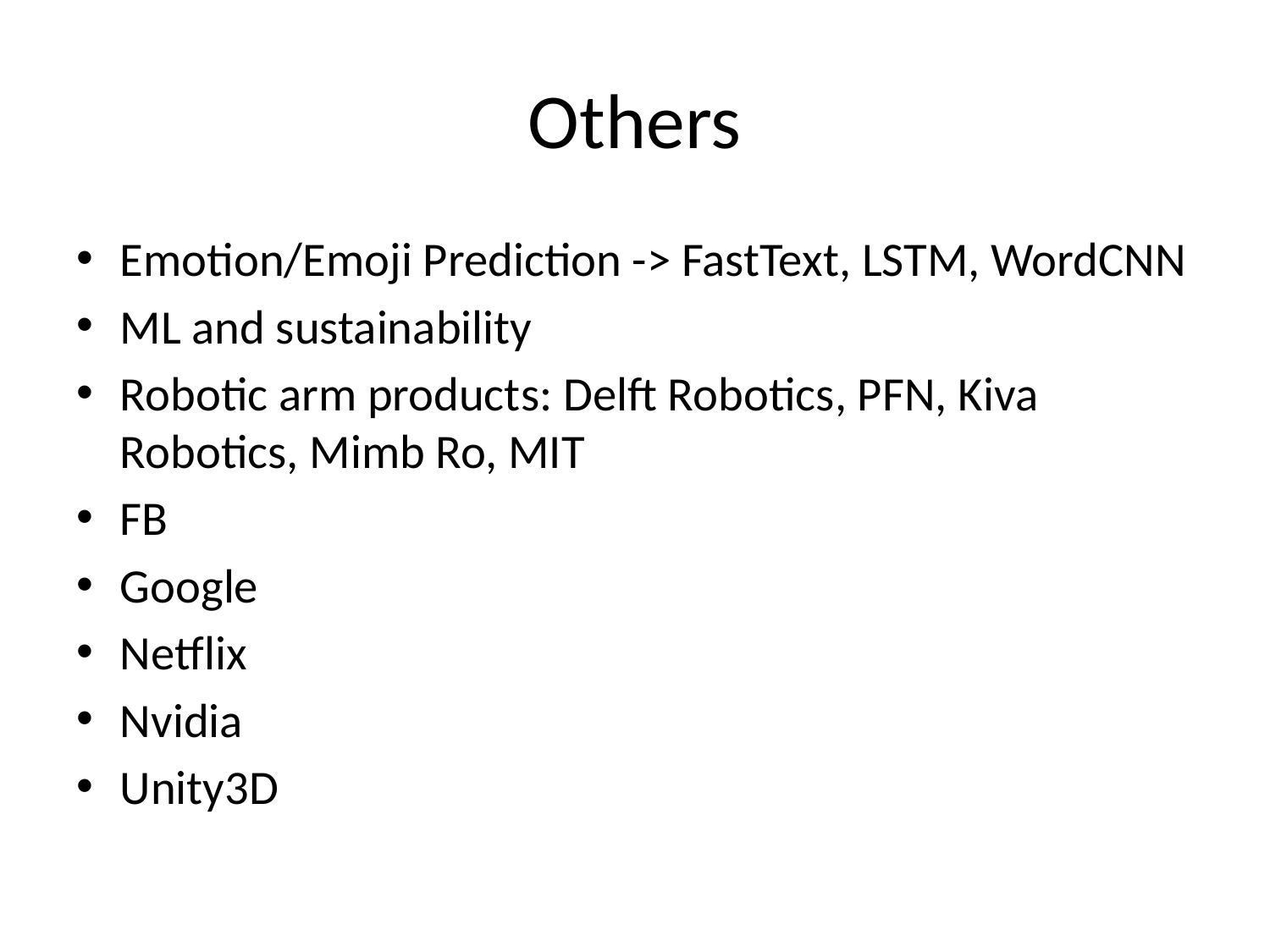

# Others
Emotion/Emoji Prediction -> FastText, LSTM, WordCNN
ML and sustainability
Robotic arm products: Delft Robotics, PFN, Kiva Robotics, Mimb Ro, MIT
FB
Google
Netflix
Nvidia
Unity3D